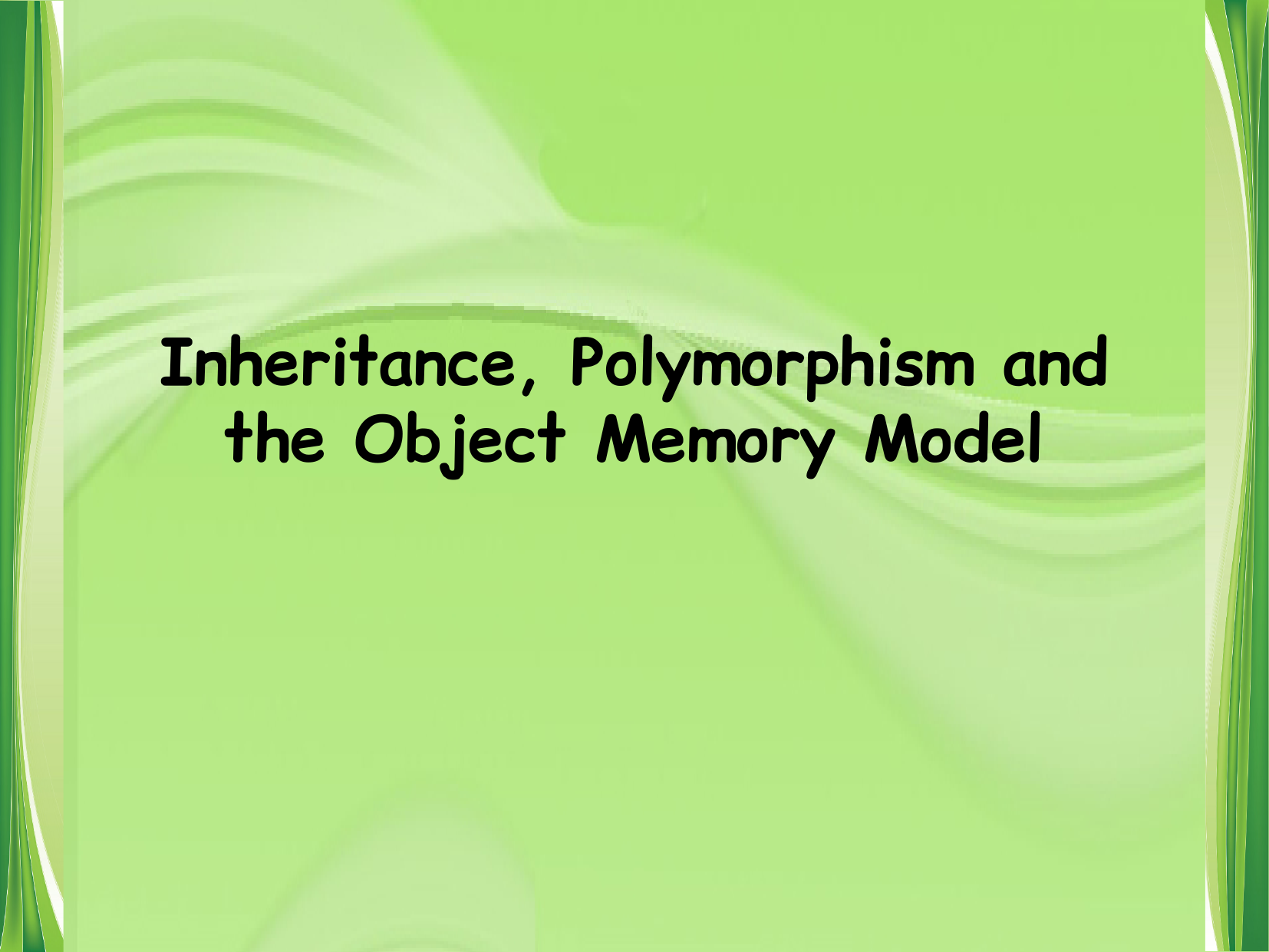

# Inheritance, Polymorphism and the Object Memory Model